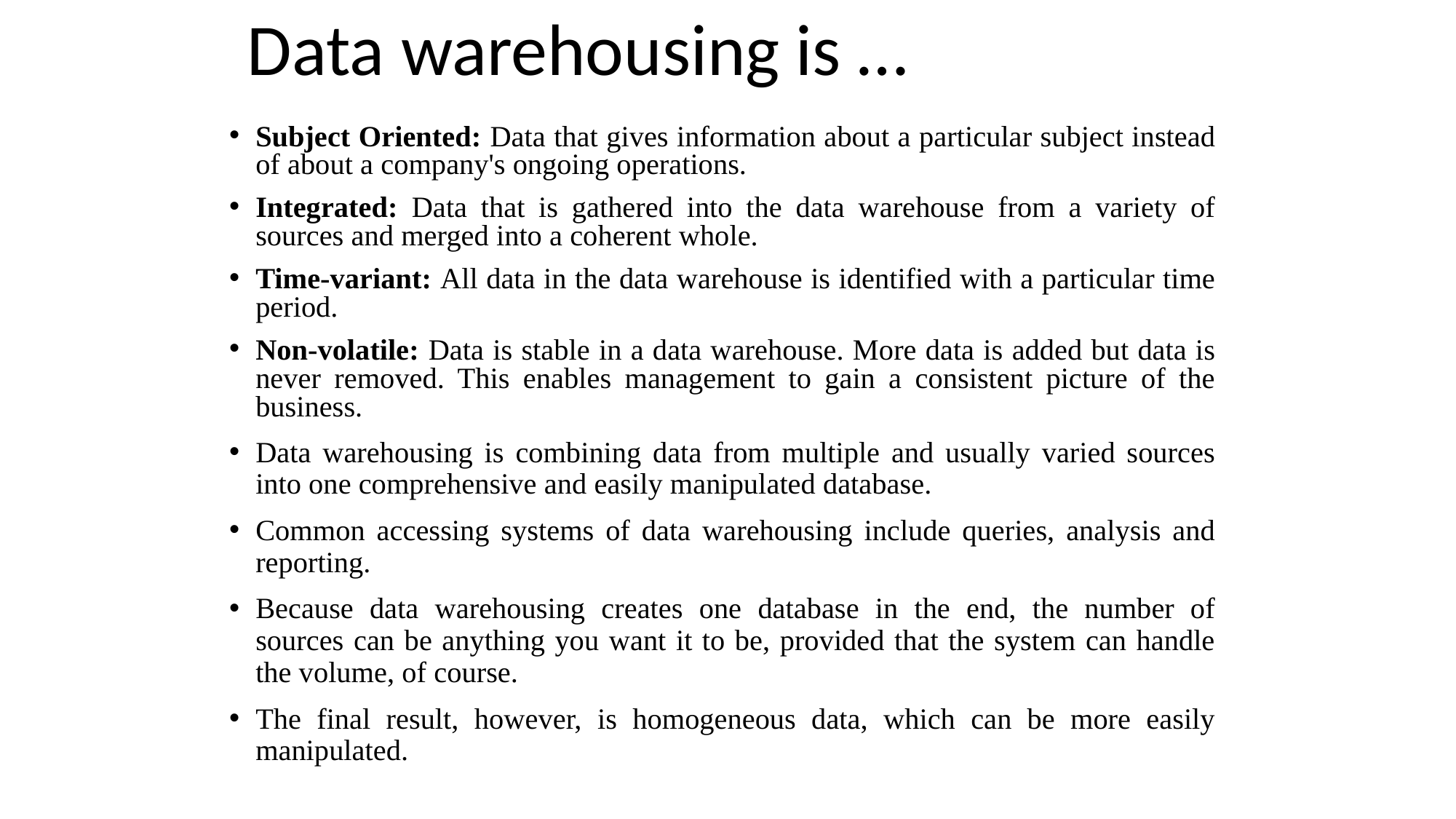

# Data warehousing is …
Subject Oriented: Data that gives information about a particular subject instead of about a company's ongoing operations.
Integrated: Data that is gathered into the data warehouse from a variety of sources and merged into a coherent whole.
Time-variant: All data in the data warehouse is identified with a particular time period.
Non-volatile: Data is stable in a data warehouse. More data is added but data is never removed. This enables management to gain a consistent picture of the business.
Data warehousing is combining data from multiple and usually varied sources into one comprehensive and easily manipulated database.
Common accessing systems of data warehousing include queries, analysis and reporting.
Because data warehousing creates one database in the end, the number of sources can be anything you want it to be, provided that the system can handle the volume, of course.
The final result, however, is homogeneous data, which can be more easily manipulated.